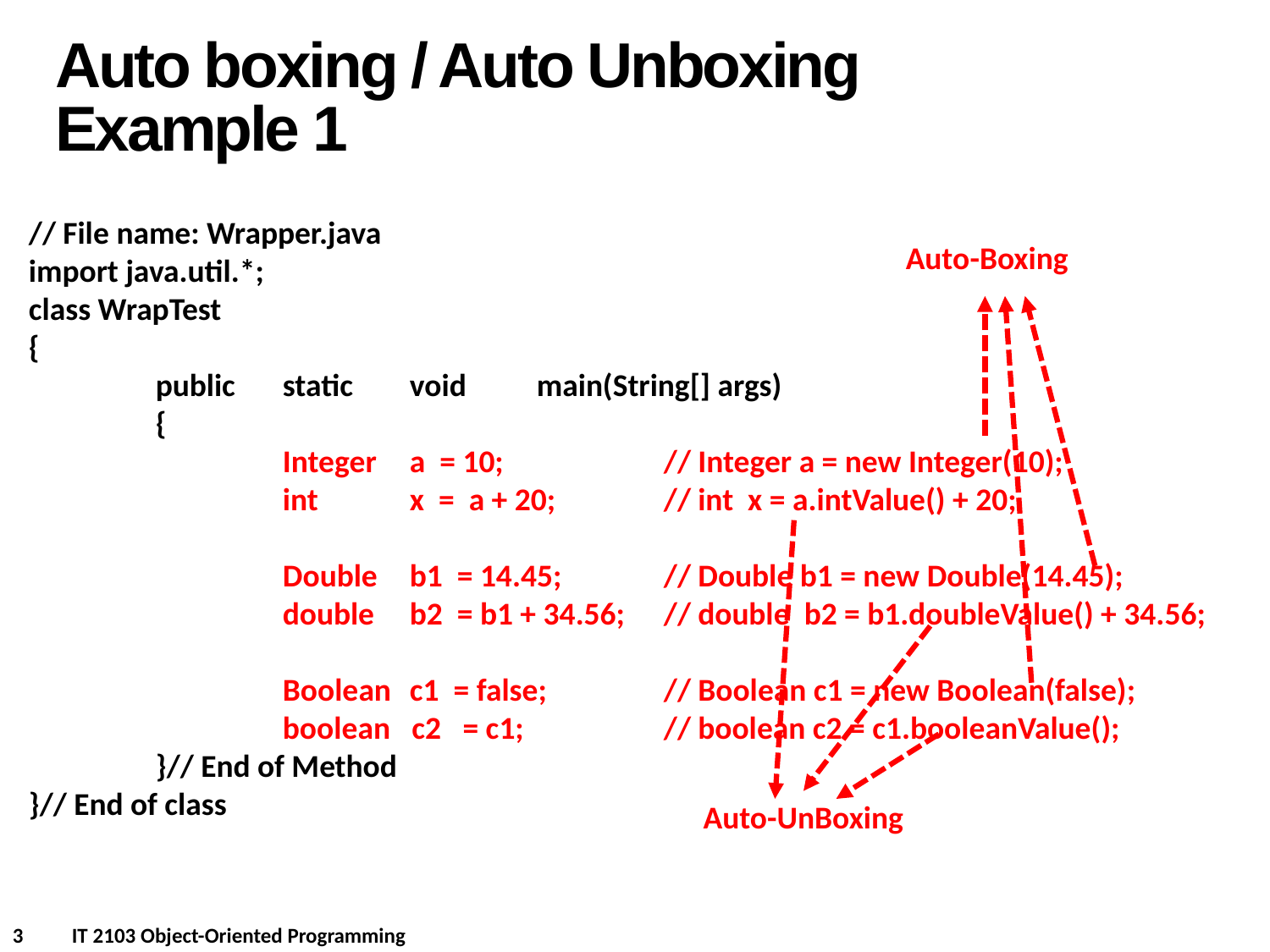

Auto boxing / Auto Unboxing
Example 1
// File name: Wrapper.java
import java.util.*;
class WrapTest
{
	public	static	void	main(String[] args)
	{
		Integer 	a  = 10;		// Integer a = new Integer(10);
		int	x  =  a + 20; 	// int  x = a.intValue() + 20;

		Double	b1  = 14.45;	// Double b1 = new Double(14.45);
		double	b2  = b1 + 34.56;	// double  b2 = b1.doubleValue() + 34.56;

		Boolean	c1  = false;	// Boolean c1 = new Boolean(false);
		boolean   c2   = c1;		// boolean c2 = c1.booleanValue();
	}// End of Method
}// End of class
Auto-Boxing
Auto-UnBoxing